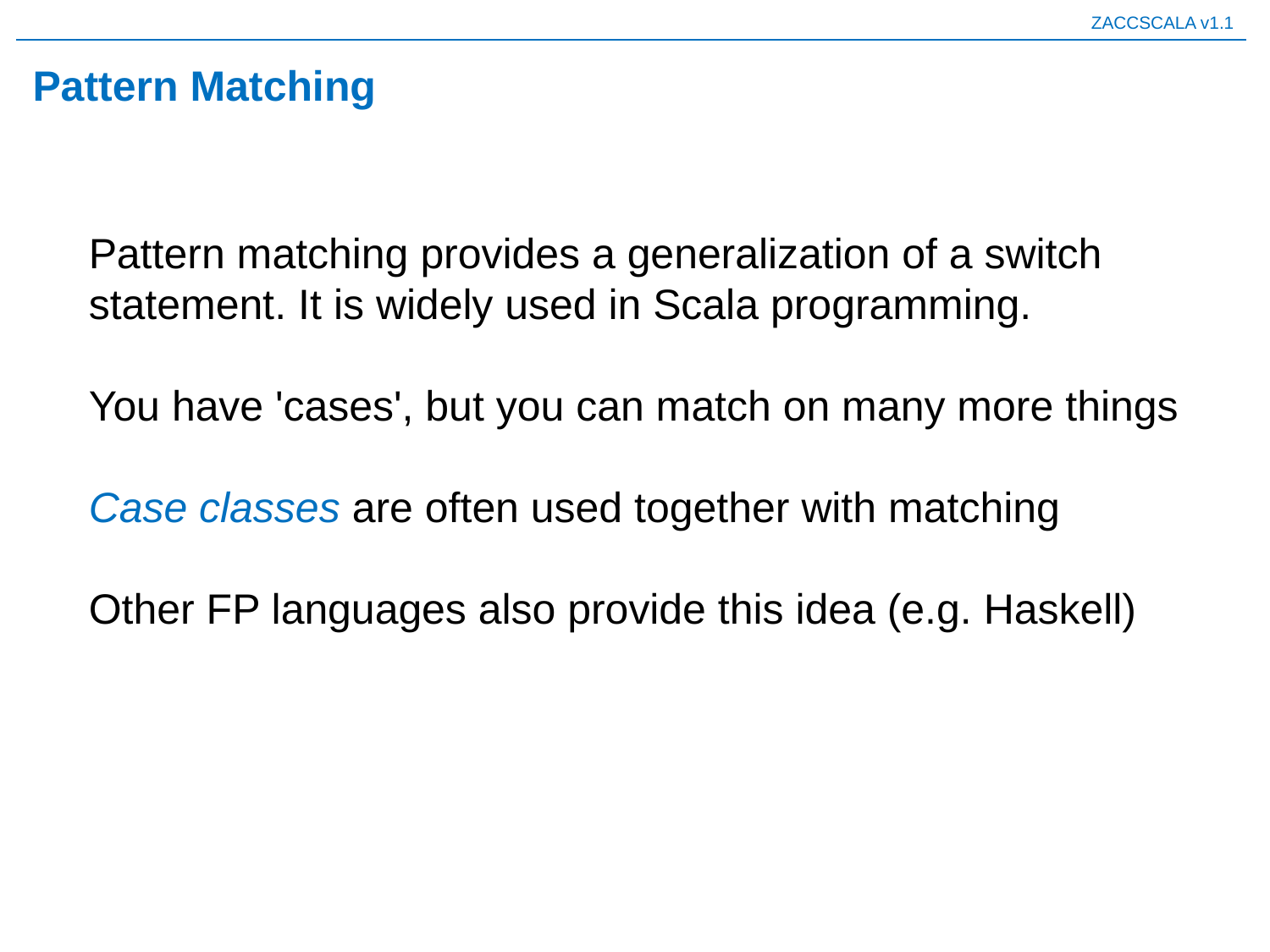

# Pattern Matching
Pattern matching provides a generalization of a switch statement. It is widely used in Scala programming.

You have 'cases', but you can match on many more things

Case classes are often used together with matching

Other FP languages also provide this idea (e.g. Haskell)